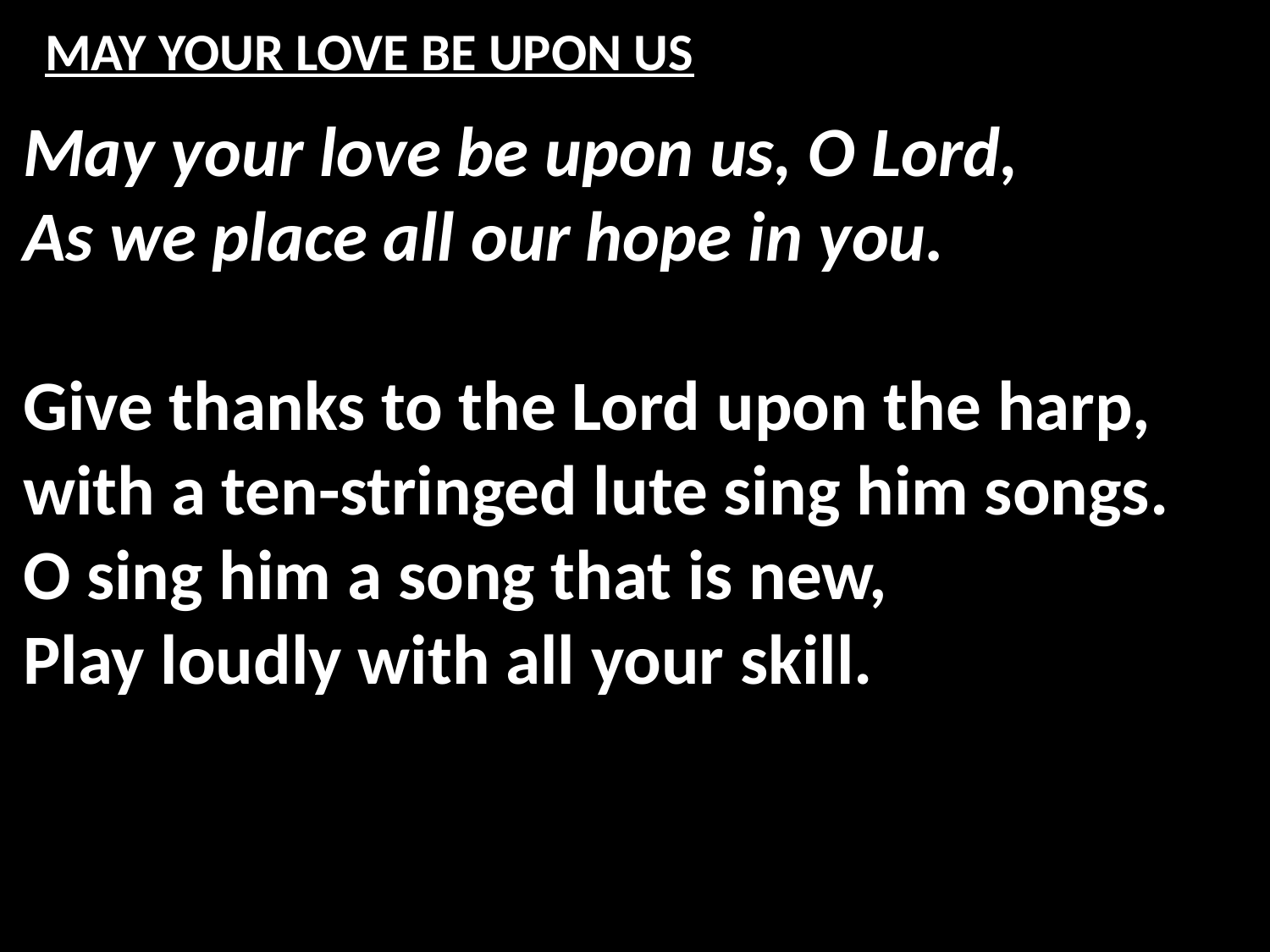

# MAY YOUR LOVE BE UPON US
May your love be upon us, O Lord,
As we place all our hope in you.

Give thanks to the Lord upon the harp,
with a ten-stringed lute sing him songs.
O sing him a song that is new,
Play loudly with all your skill.